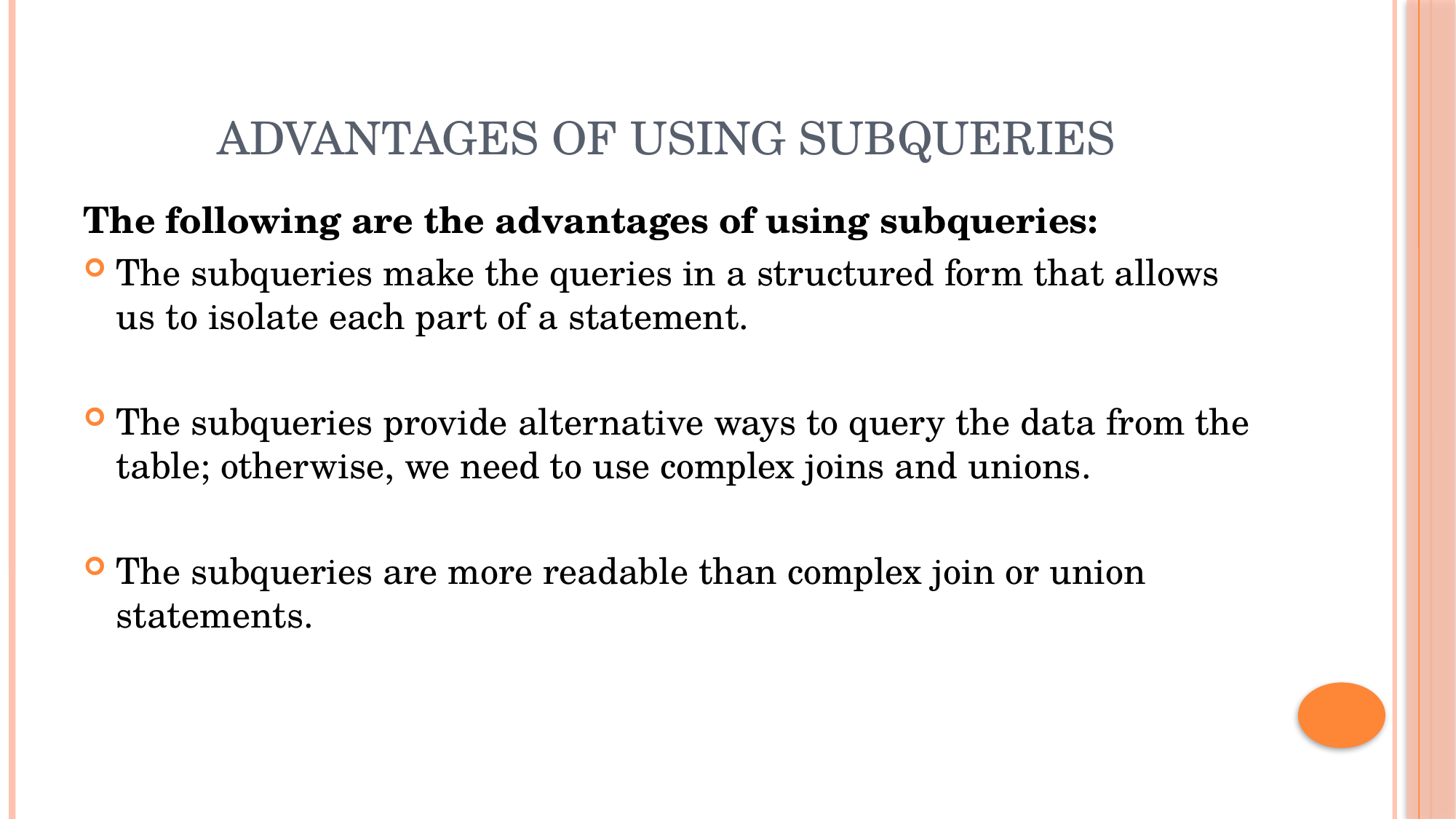

# Advantages of Using Subqueries
The following are the advantages of using subqueries:
The subqueries make the queries in a structured form that allows us to isolate each part of a statement.

The subqueries provide alternative ways to query the data from the table; otherwise, we need to use complex joins and unions.

The subqueries are more readable than complex join or union statements.